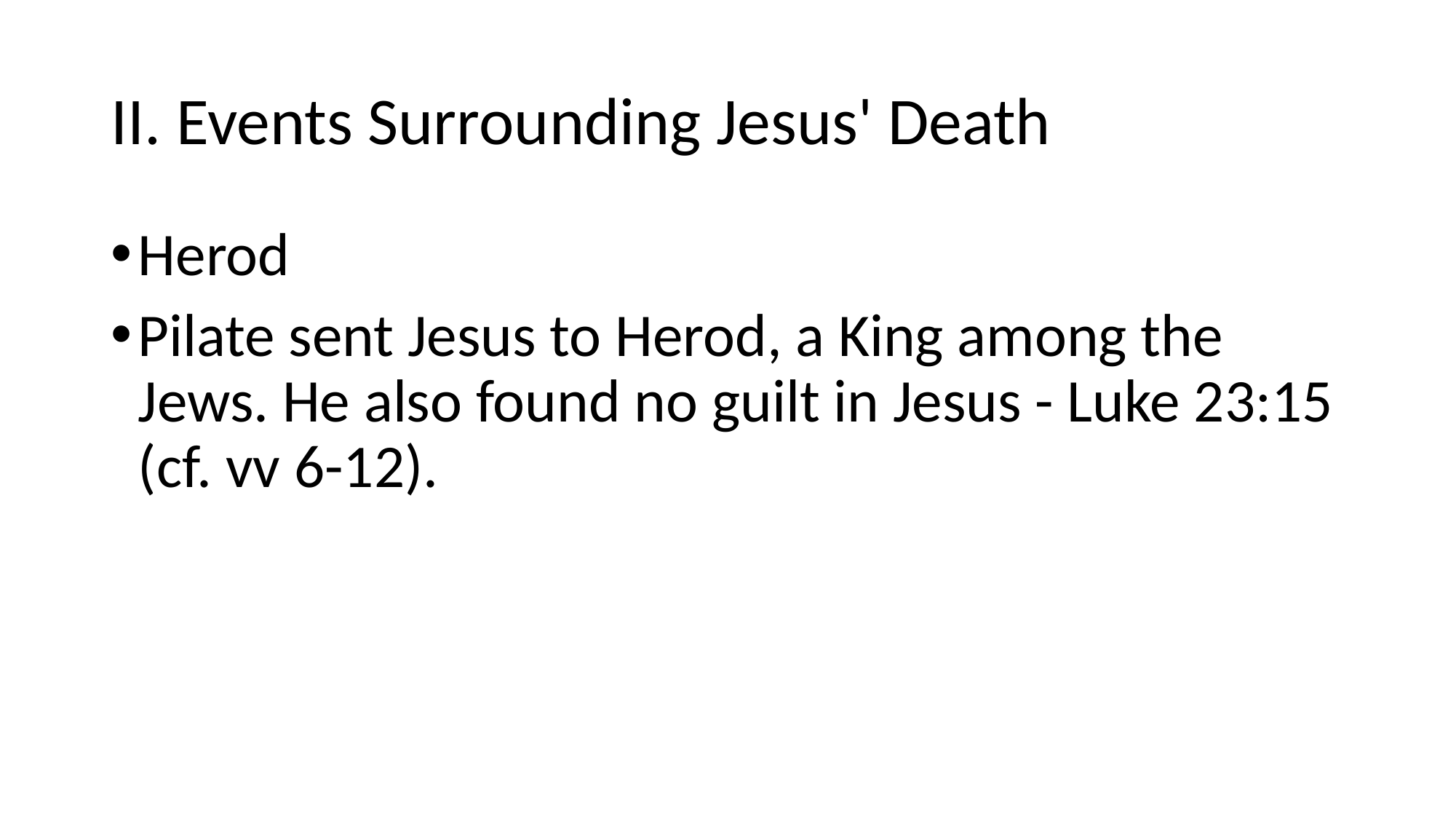

# II. Events Surrounding Jesus' Death
Herod
Pilate sent Jesus to Herod, a King among the Jews. He also found no guilt in Jesus - Luke 23:15 (cf. vv 6-12).